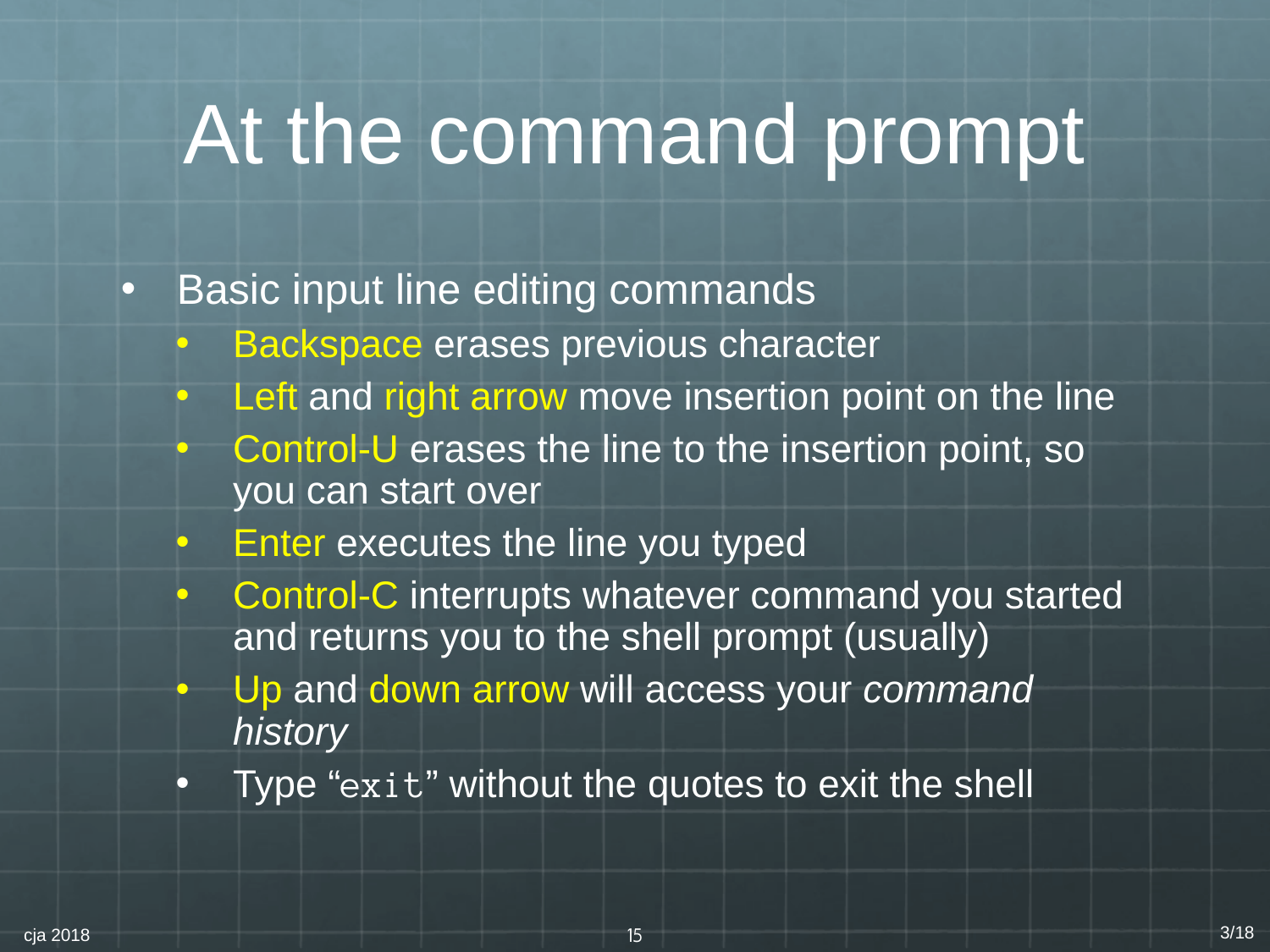

# At the command prompt
Basic input line editing commands
Backspace erases previous character
Left and right arrow move insertion point on the line
Control-U erases the line to the insertion point, so you can start over
Enter executes the line you typed
Control-C interrupts whatever command you started and returns you to the shell prompt (usually)
Up and down arrow will access your command history
Type “exit” without the quotes to exit the shell
15